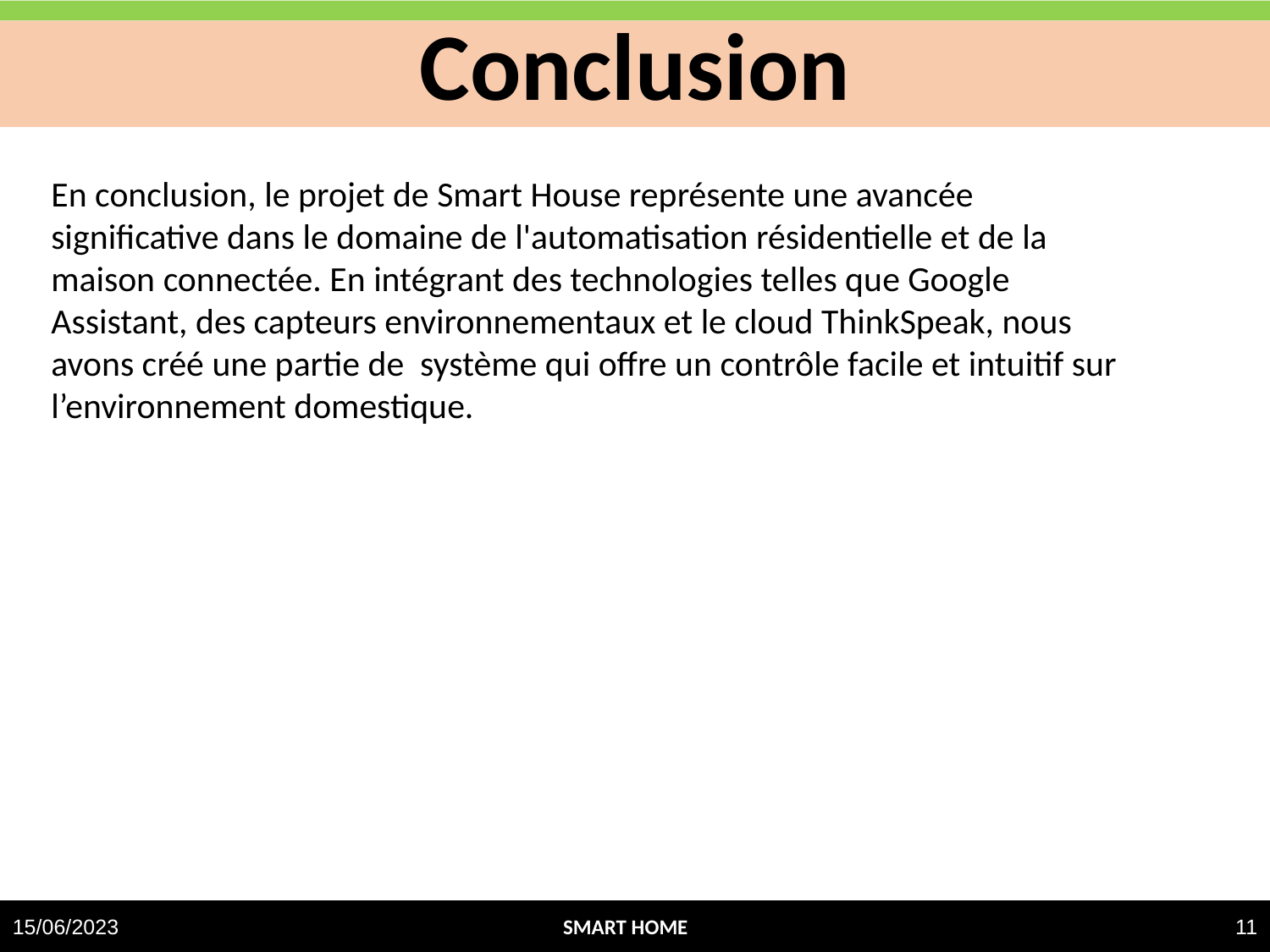

# Conclusion
En conclusion, le projet de Smart House représente une avancée significative dans le domaine de l'automatisation résidentielle et de la maison connectée. En intégrant des technologies telles que Google Assistant, des capteurs environnementaux et le cloud ThinkSpeak, nous avons créé une partie de  système qui offre un contrôle facile et intuitif sur l’environnement domestique.
15/06/2023
11
SMART HOME